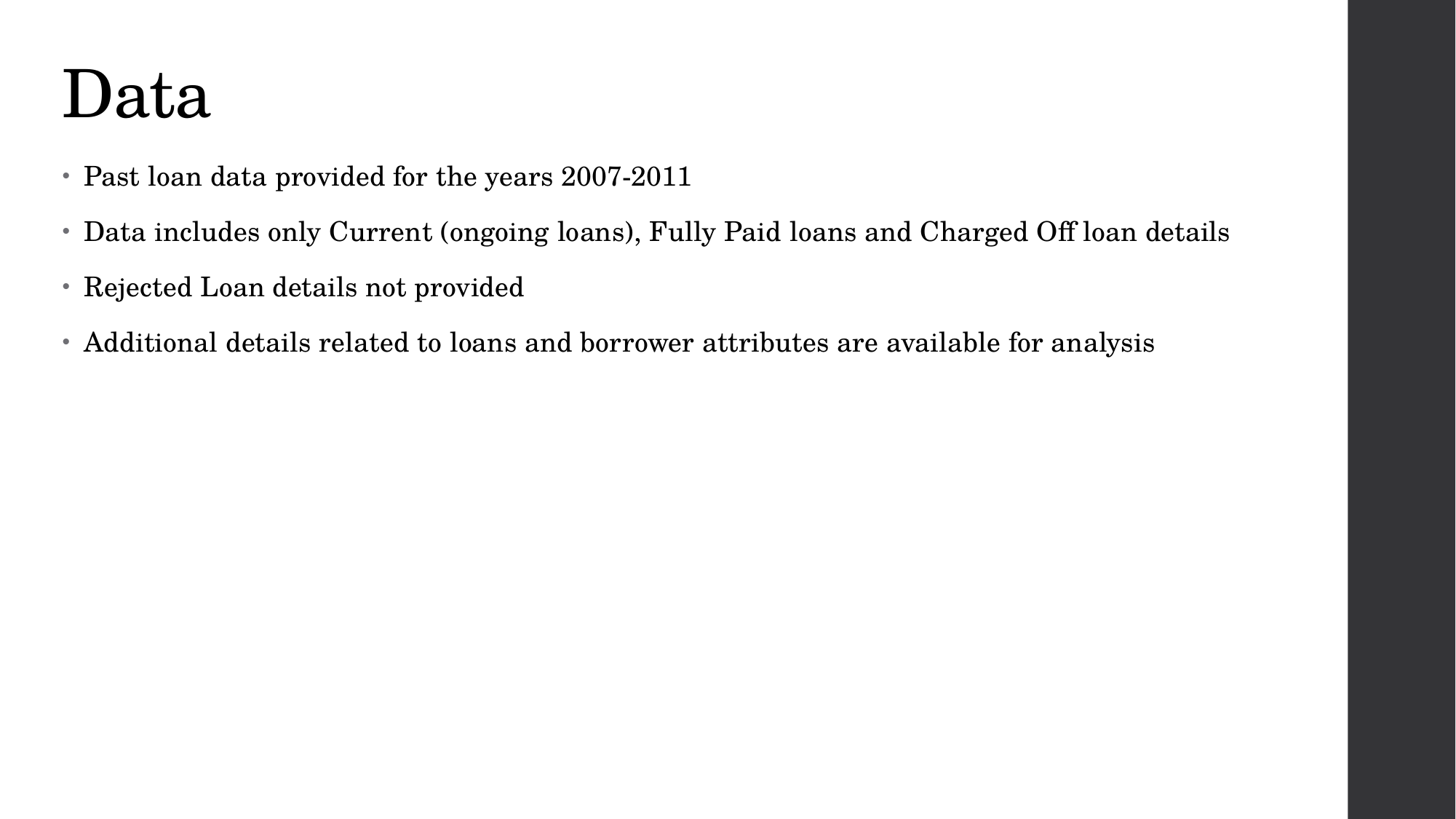

# Data
Past loan data provided for the years 2007-2011
Data includes only Current (ongoing loans), Fully Paid loans and Charged Off loan details
Rejected Loan details not provided
Additional details related to loans and borrower attributes are available for analysis